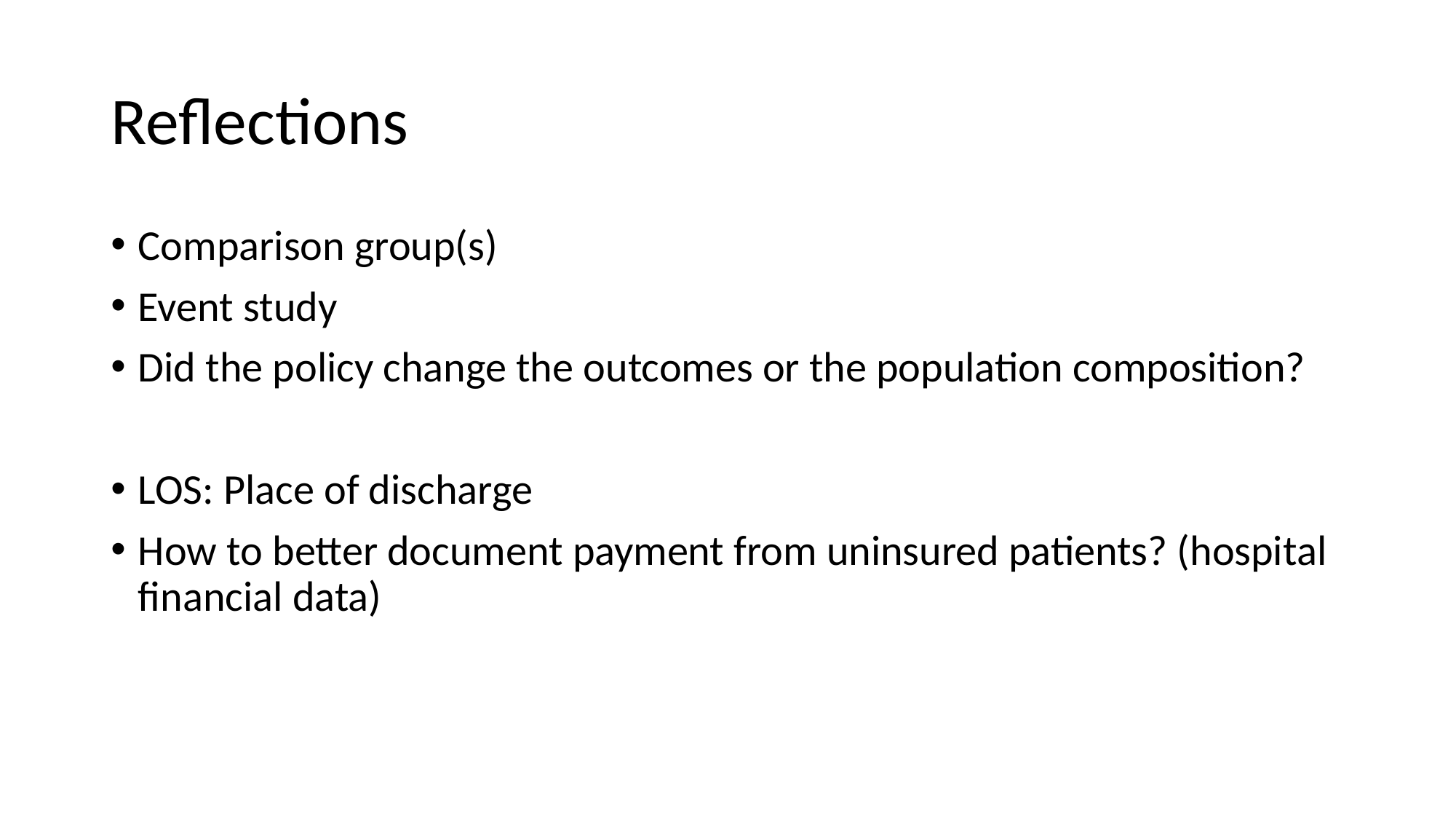

# Reflections
Comparison group(s)
Event study
Did the policy change the outcomes or the population composition?

LOS: Place of discharge
How to better document payment from uninsured patients? (hospital financial data)